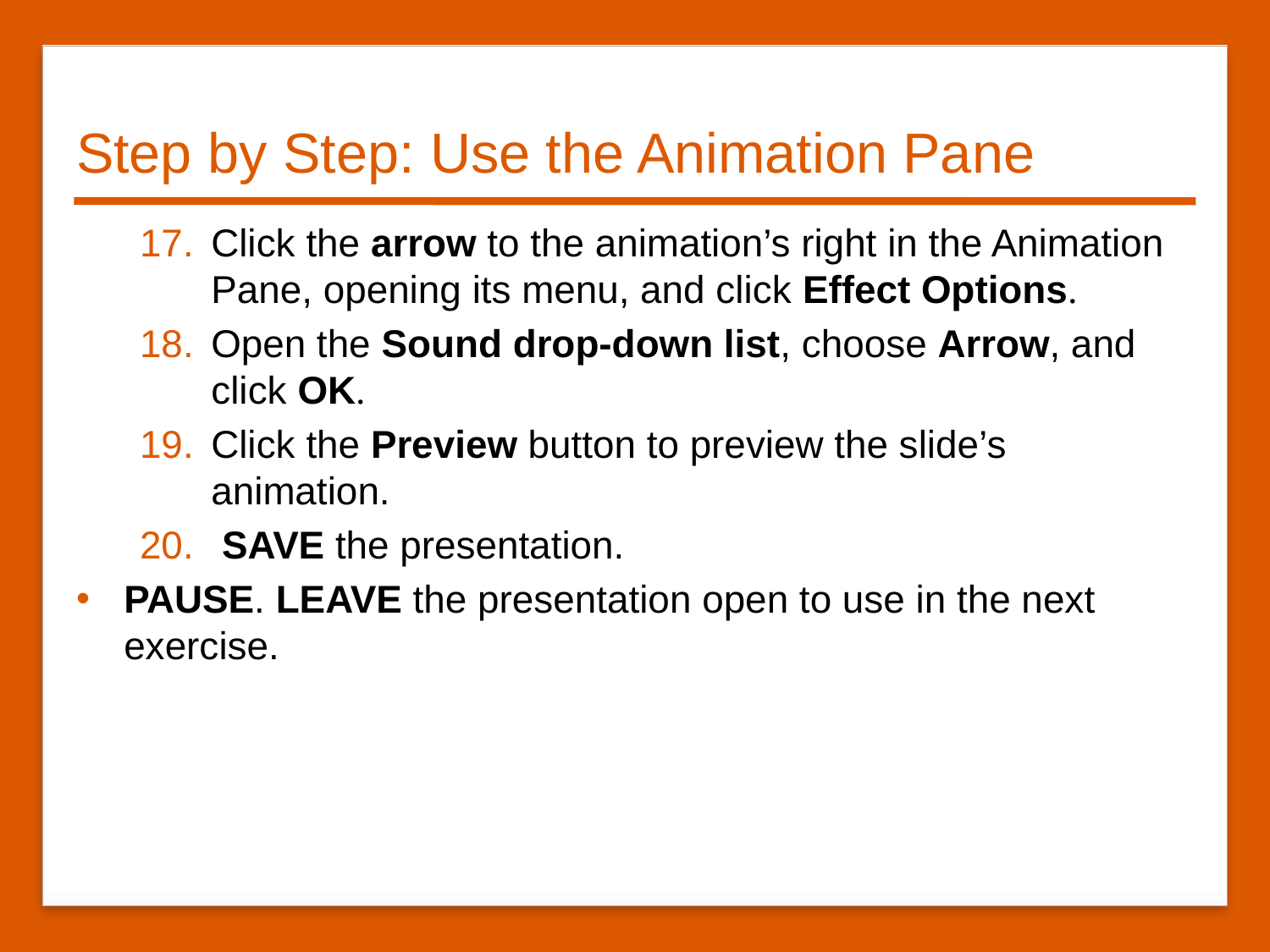

# Step by Step: Use the Animation Pane
Click the arrow to the animation’s right in the Animation Pane, opening its menu, and click Effect Options.
Open the Sound drop-down list, choose Arrow, and click OK.
Click the Preview button to preview the slide’s animation.
 SAVE the presentation.
PAUSE. LEAVE the presentation open to use in the next exercise.